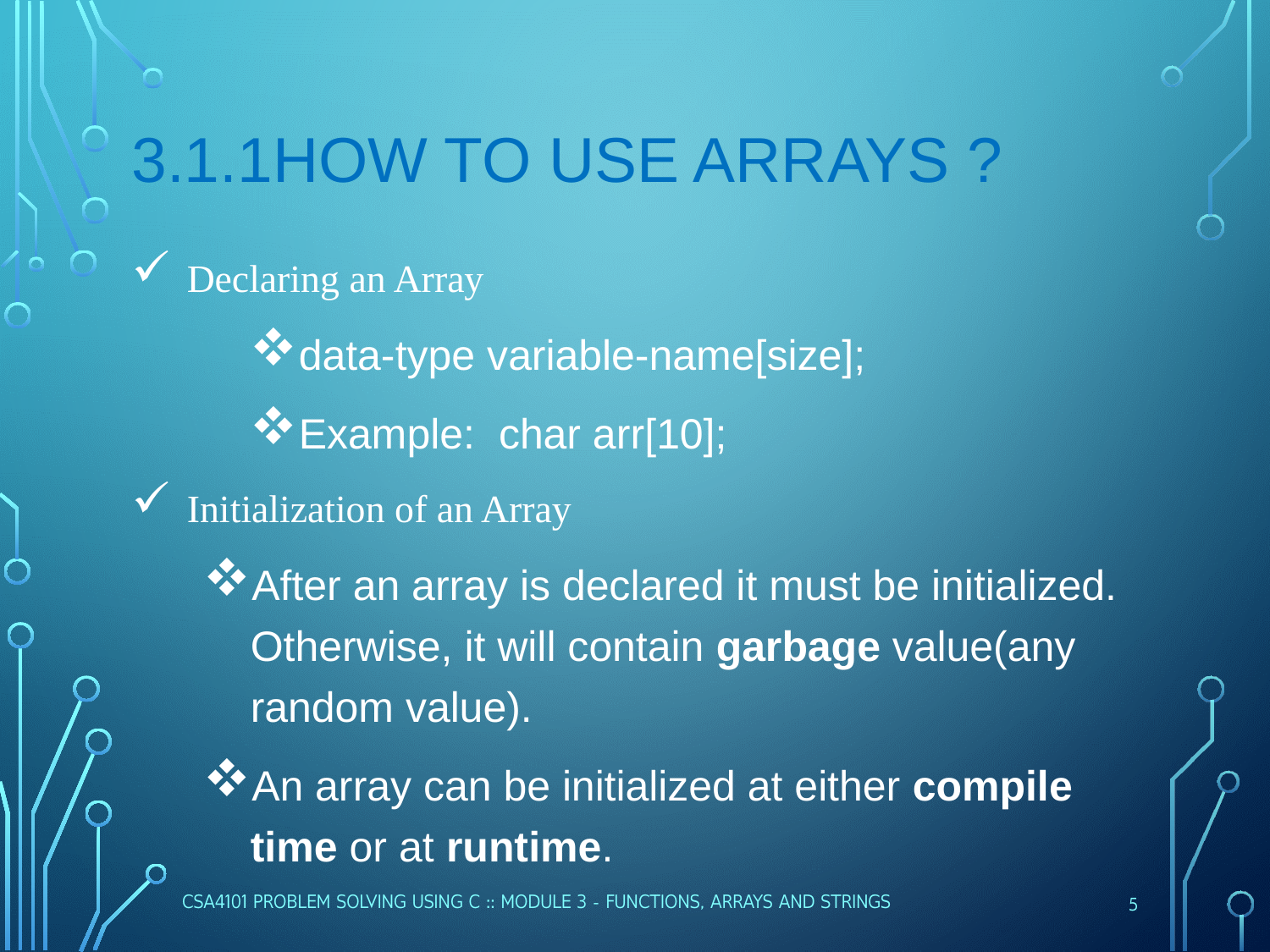

# 3.1.1How to use Arrays ?
Declaring an Array
data-type variable-name[size];
Example:  char arr[10];
Initialization of an Array
After an array is declared it must be initialized. Otherwise, it will contain garbage value(any random value).
An array can be initialized at either compile time or at runtime.

5
CSA4101 PROBLEM SOLVING USING C :: MODULE 3 - FUNCTIONS, ARRAYS AND STRINGS